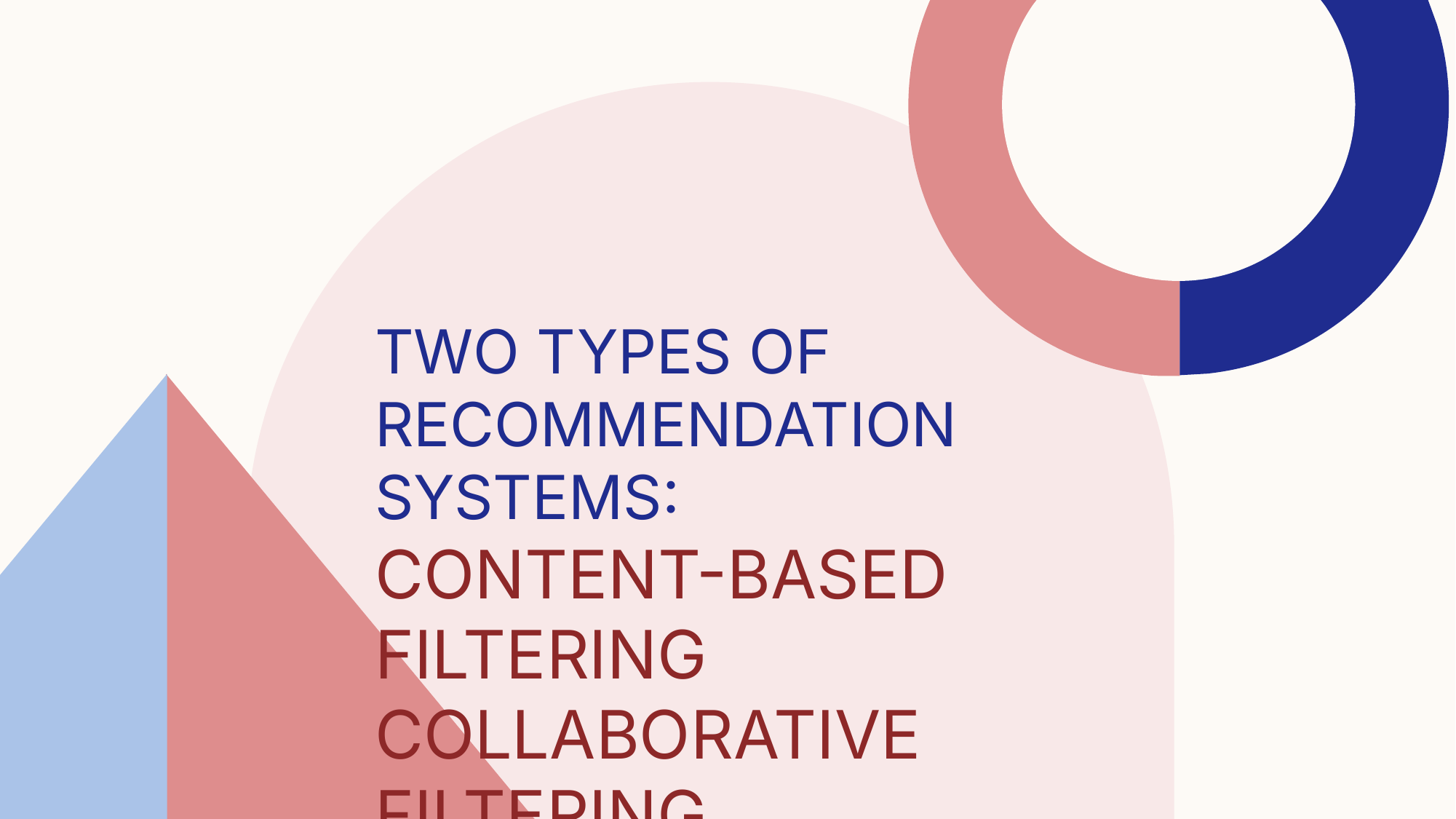

# two types of recommendation systems: Content-based filtering Collaborative filtering